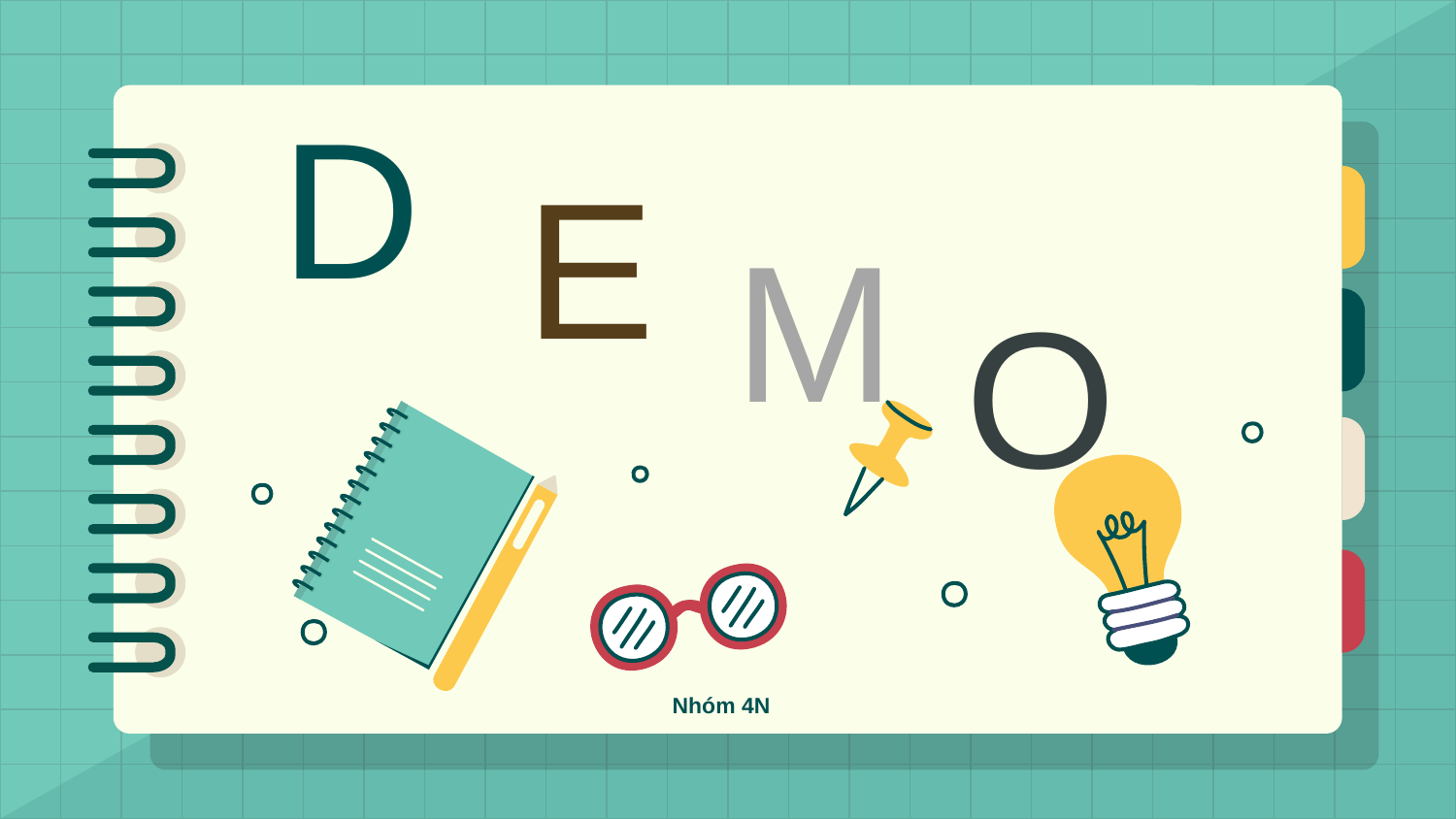

THANKS!

# D
E
M
O

Nhóm 4N

Cảm ơn Cô và mọi người đã lắng nghe!!! Nếu có câu hỏi hay ý kiến gì, đừng ngại chia sẻ nhé!